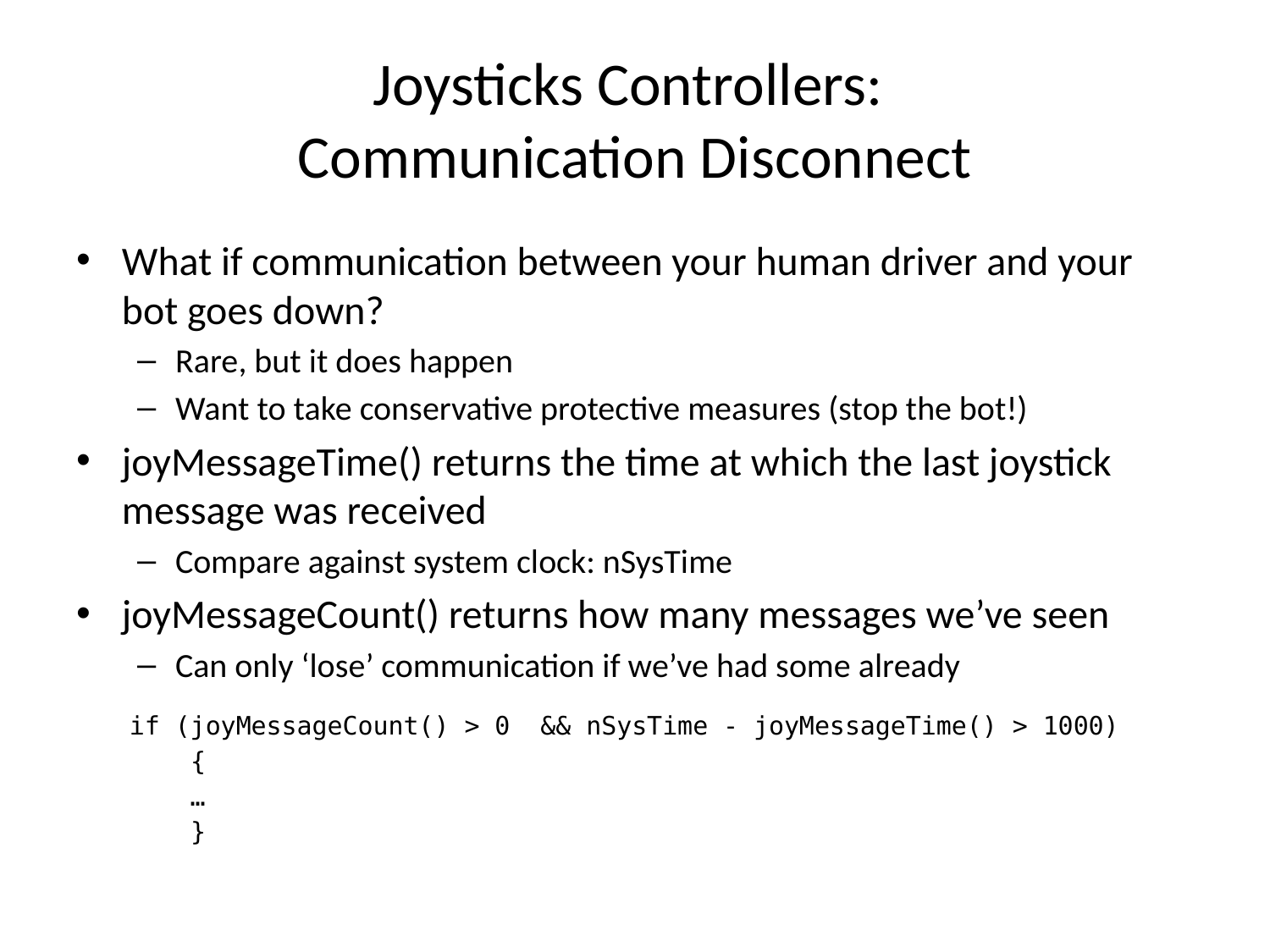

# Joysticks Controllers: Communication Disconnect
What if communication between your human driver and your bot goes down?
Rare, but it does happen
Want to take conservative protective measures (stop the bot!)
joyMessageTime() returns the time at which the last joystick message was received
Compare against system clock: nSysTime
joyMessageCount() returns how many messages we’ve seen
Can only ‘lose’ communication if we’ve had some already
if (joyMessageCount() > 0  && nSysTime - joyMessageTime() > 1000)
    {
    …
    }